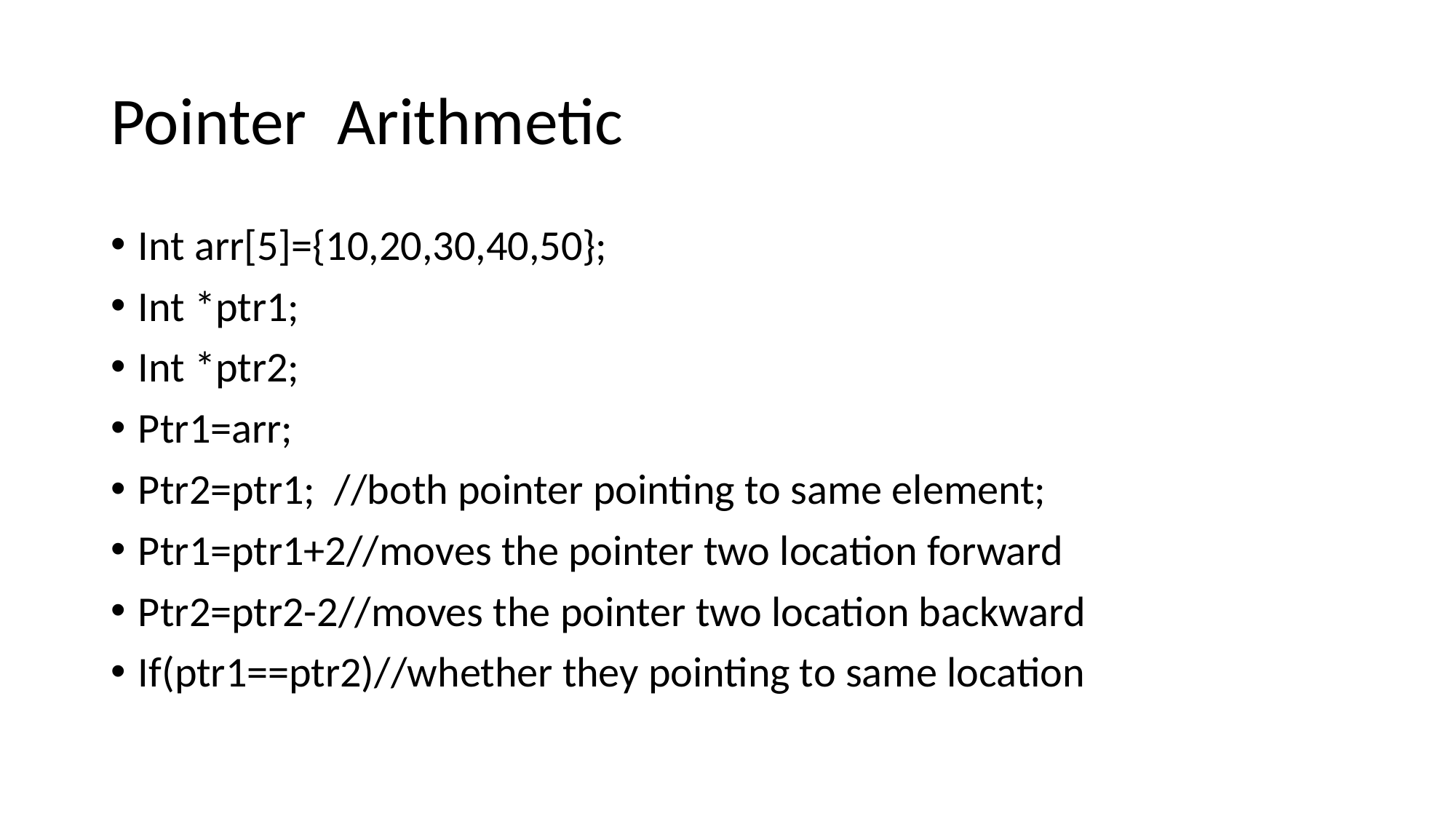

# Pointer  Arithmetic
Int arr[5]={10,20,30,40,50};
Int *ptr1;
Int *ptr2;
Ptr1=arr;
Ptr2=ptr1;  //both pointer pointing to same element;
Ptr1=ptr1+2//moves the pointer two location forward
Ptr2=ptr2-2//moves the pointer two location backward
If(ptr1==ptr2)//whether they pointing to same location